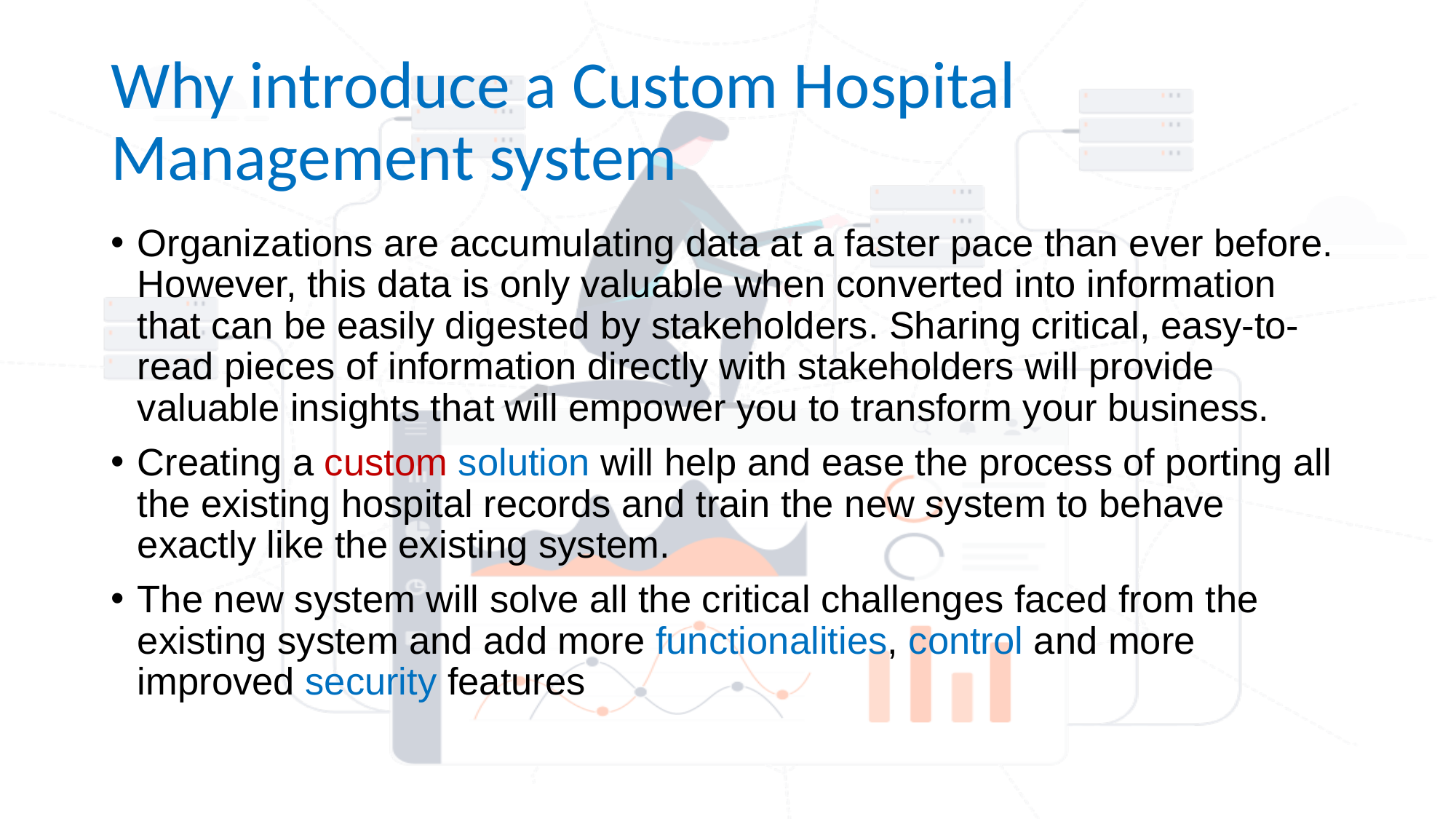

# Why introduce a Custom Hospital Management system
Organizations are accumulating data at a faster pace than ever before. However, this data is only valuable when converted into information that can be easily digested by stakeholders. Sharing critical, easy-to-read pieces of information directly with stakeholders will provide valuable insights that will empower you to transform your business.
Creating a custom solution will help and ease the process of porting all the existing hospital records and train the new system to behave exactly like the existing system.
The new system will solve all the critical challenges faced from the existing system and add more functionalities, control and more improved security features